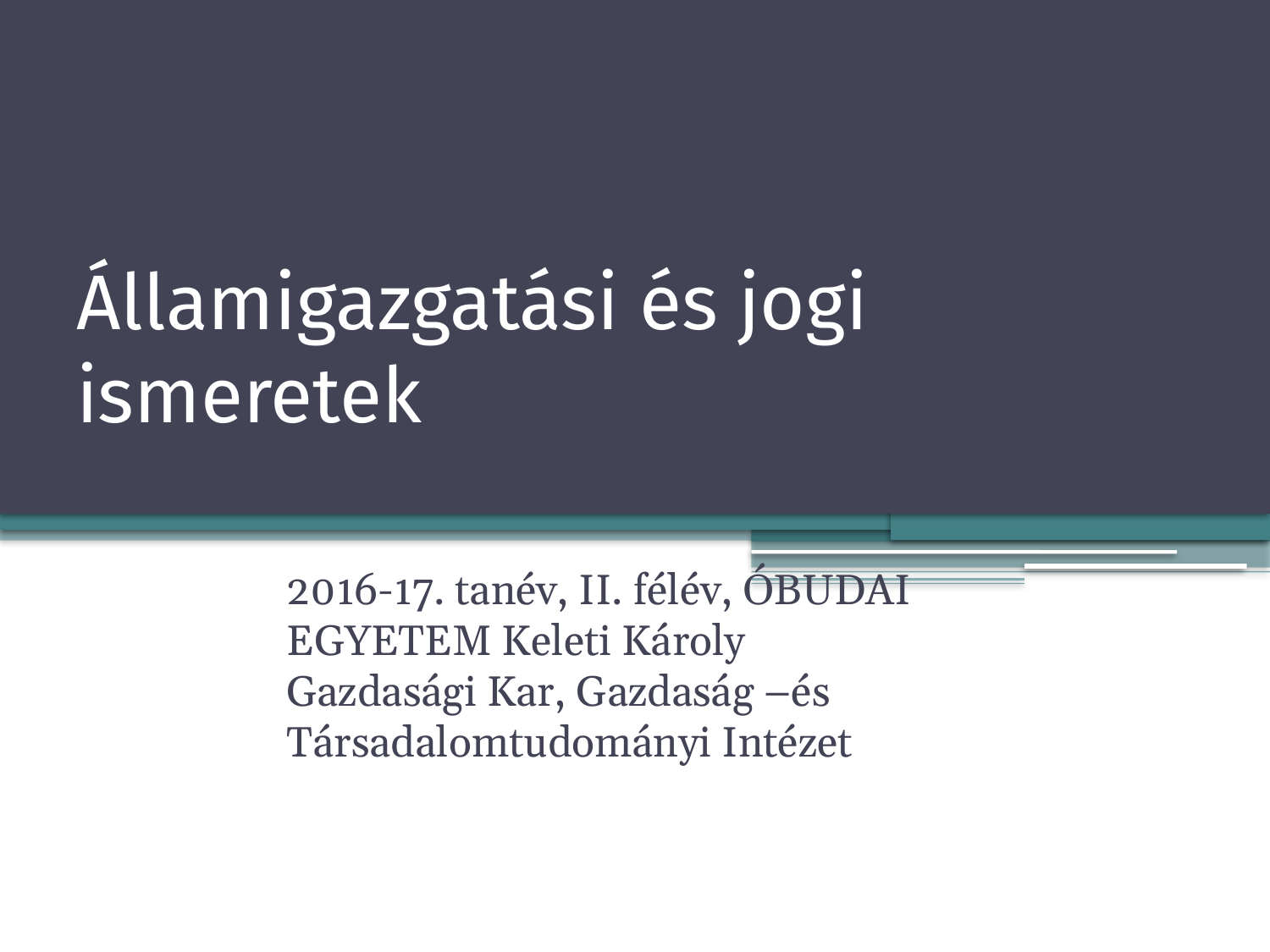

# Államigazgatási és jogi ismeretek
2016-17. tanév, II. félév, ÓBUDAI EGYETEM Keleti Károly Gazdasági Kar, Gazdaság –és Társadalomtudományi Intézet